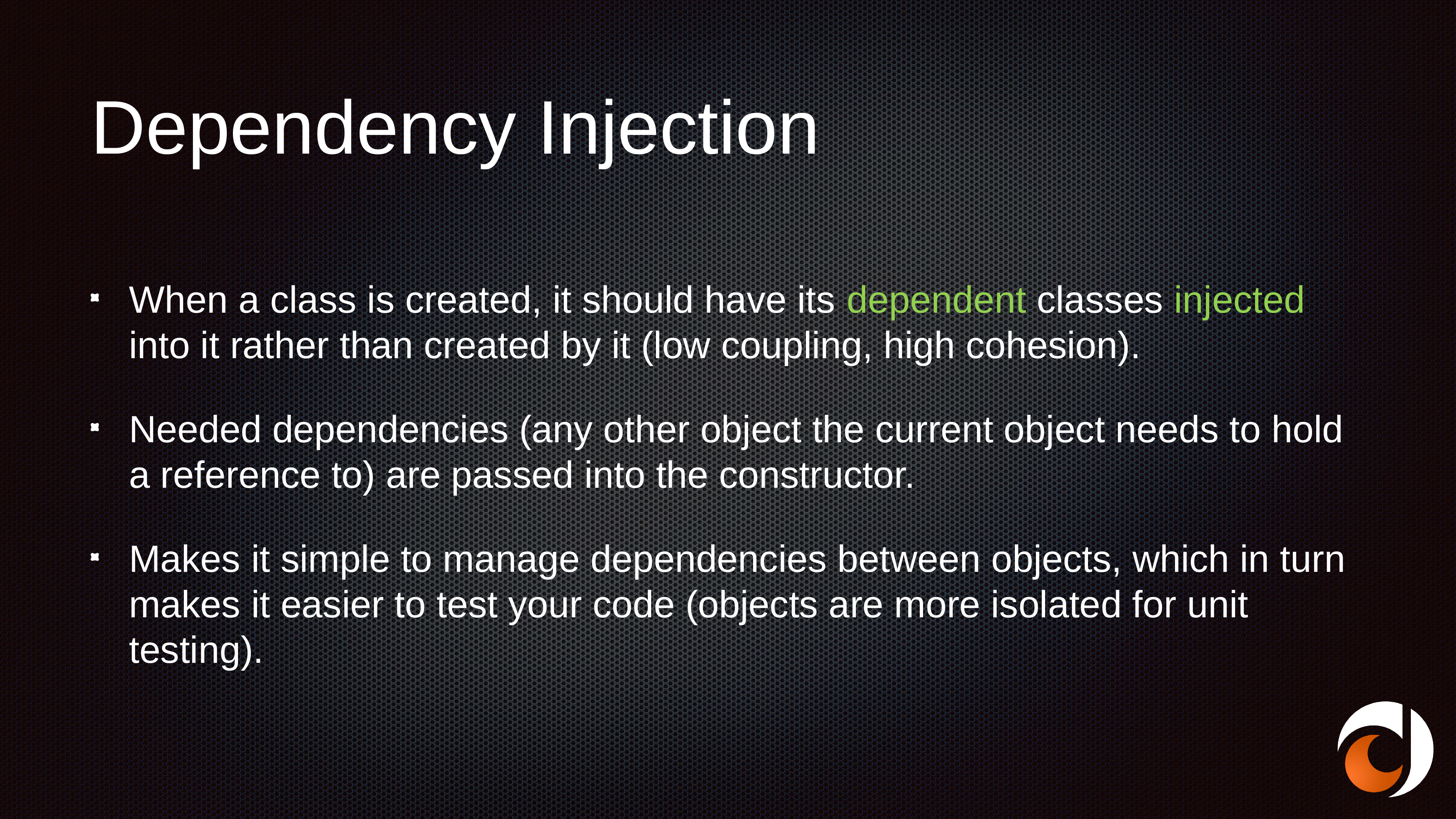

# Dependency Injection
When a class is created, it should have its dependent classes injected into it rather than created by it (low coupling, high cohesion).
Needed dependencies (any other object the current object needs to hold a reference to) are passed into the constructor.
Makes it simple to manage dependencies between objects, which in turn makes it easier to test your code (objects are more isolated for unit testing).